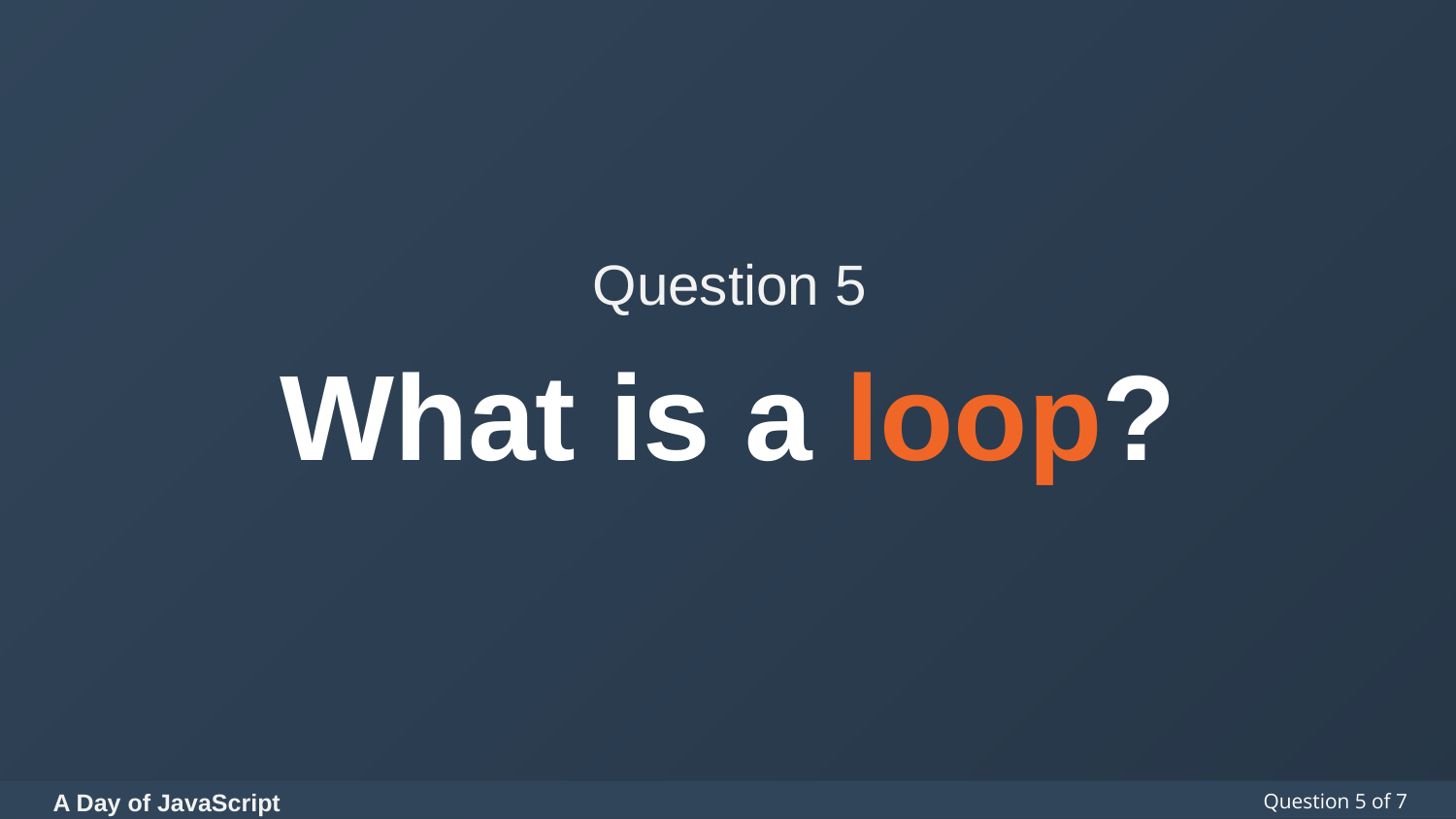

Question 5
# What is a loop?
Question 5 of 7